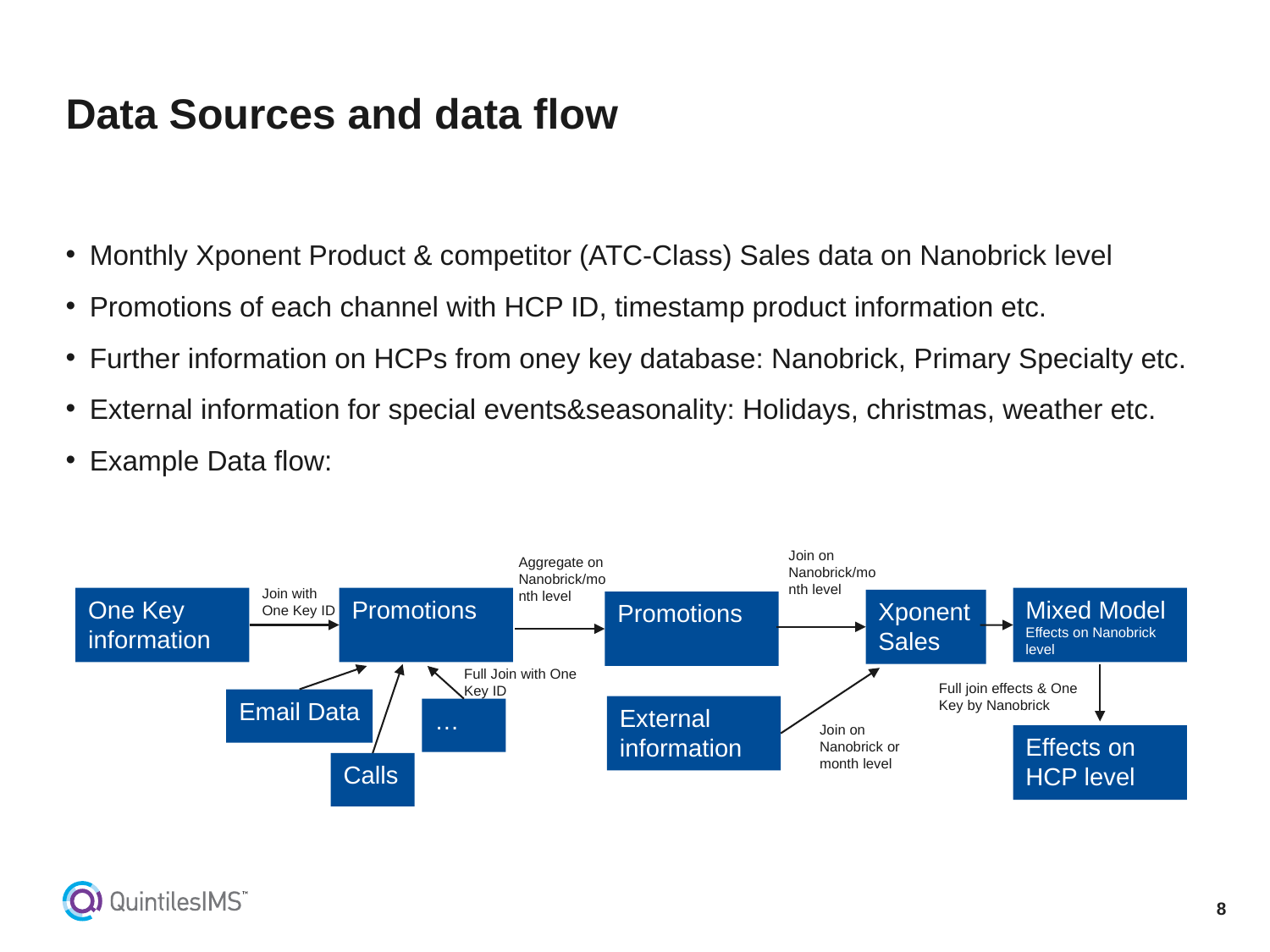

# Data Sources and data flow

Monthly Xponent Product & competitor (ATC-Class) Sales data on Nanobrick level
Promotions of each channel with HCP ID, timestamp product information etc.
Further information on HCPs from oney key database: Nanobrick, Primary Specialty etc.
External information for special events&seasonality: Holidays, christmas, weather etc.
Example Data flow:

Join on Nanobrick/month level
Aggregate on Nanobrick/month level
Join with One Key ID
One Key information
Promotions
Mixed Model Effects on Nanobrick level
Xponent Sales
Promotions
Full Join with One Key ID
Full join effects & One Key by Nanobrick
Email Data
External information
…
Join on Nanobrick or month level
Effects on HCP level
Calls